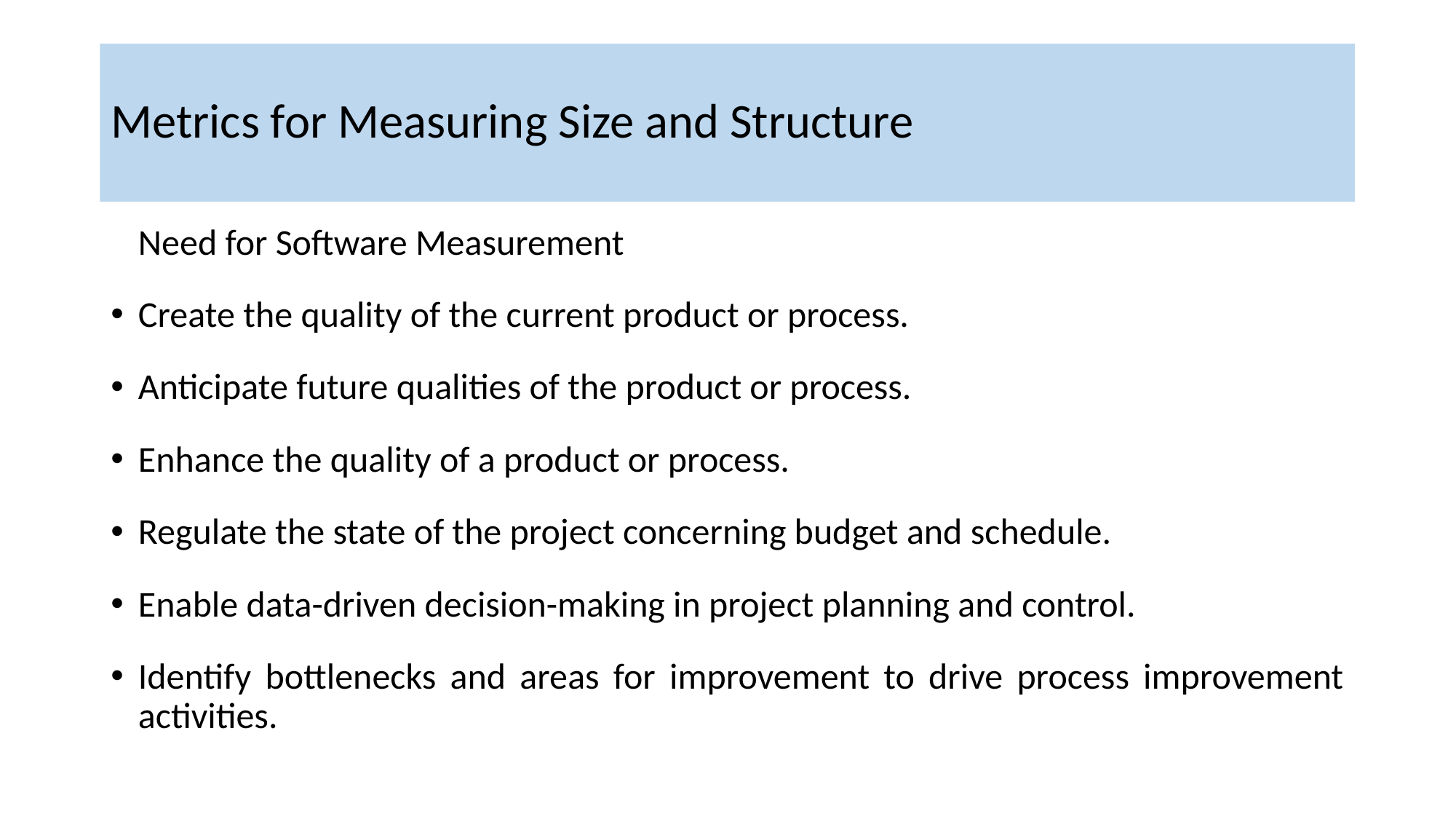

# Metrics for Measuring Size and Structure
Need for Software Measurement
Create the quality of the current product or process.
Anticipate future qualities of the product or process.
Enhance the quality of a product or process.
Regulate the state of the project concerning budget and schedule.
Enable data-driven decision-making in project planning and control.
Identify bottlenecks and areas for improvement to drive process improvement activities.